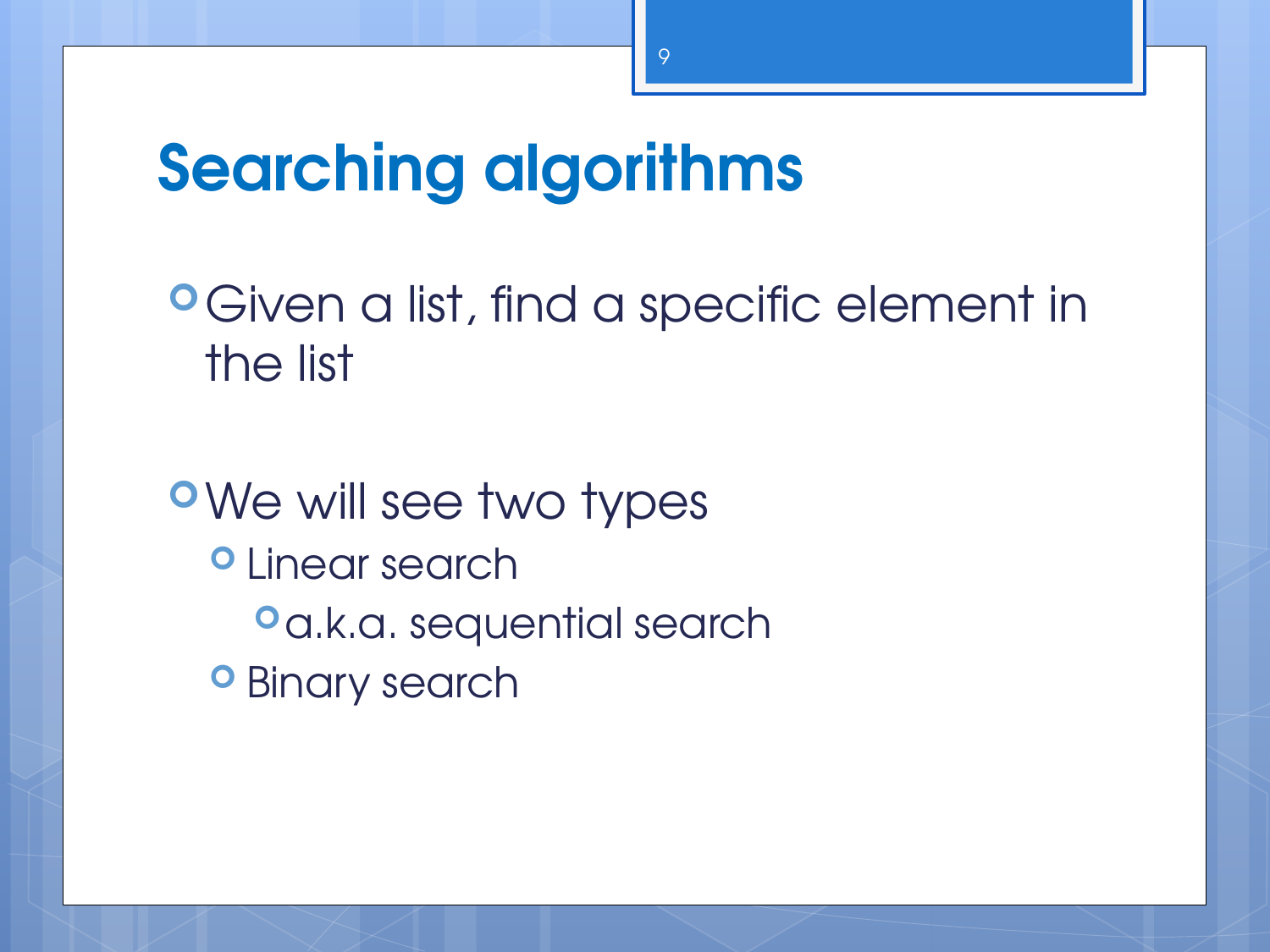

9
# Searching algorithms
Given a list, find a specific element in the list

We will see two types
Linear search
a.k.a. sequential search
Binary search